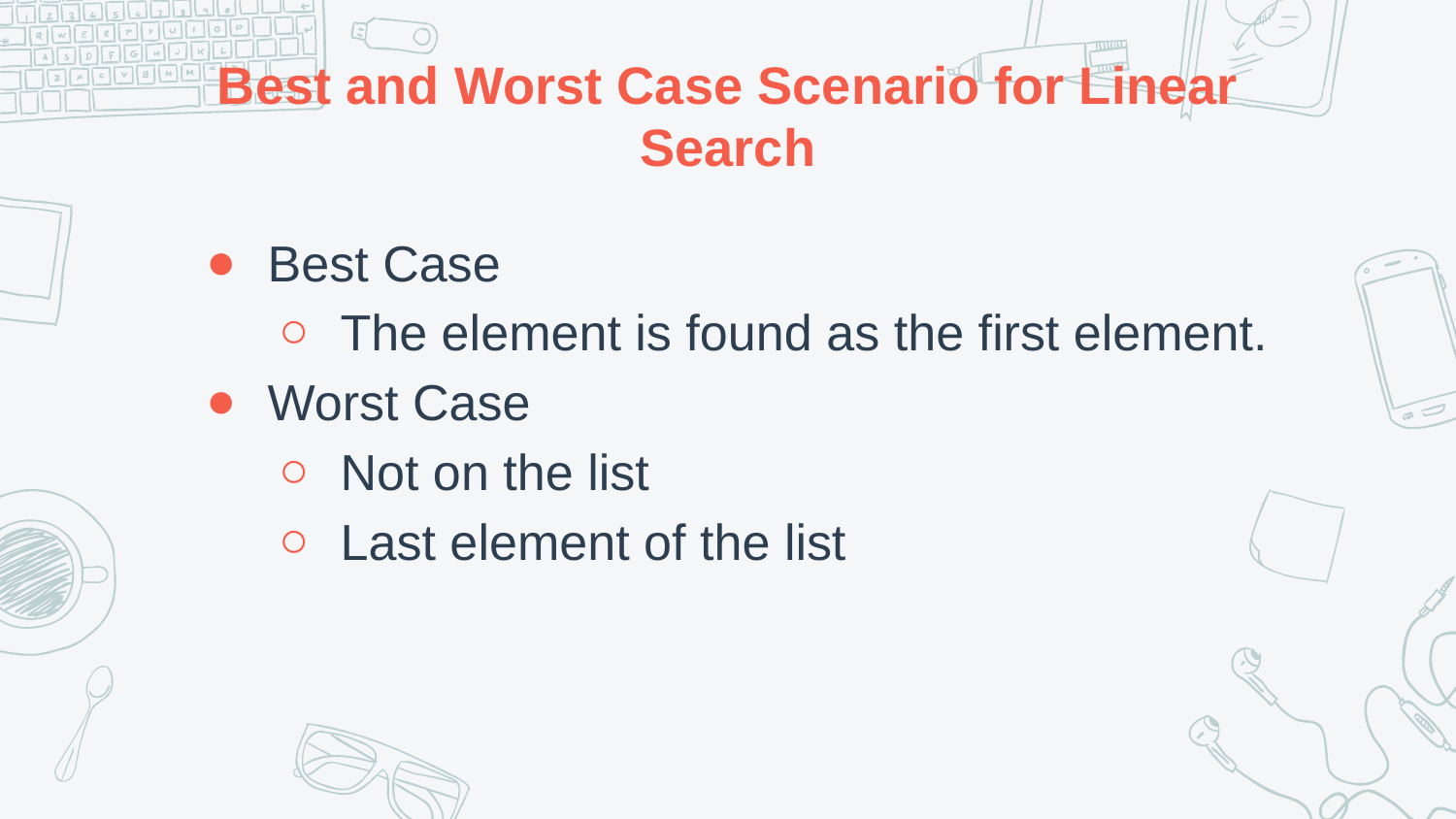

# Best and Worst Case Scenario for Linear Search
Best Case
The element is found as the first element.
Worst Case
Not on the list
Last element of the list